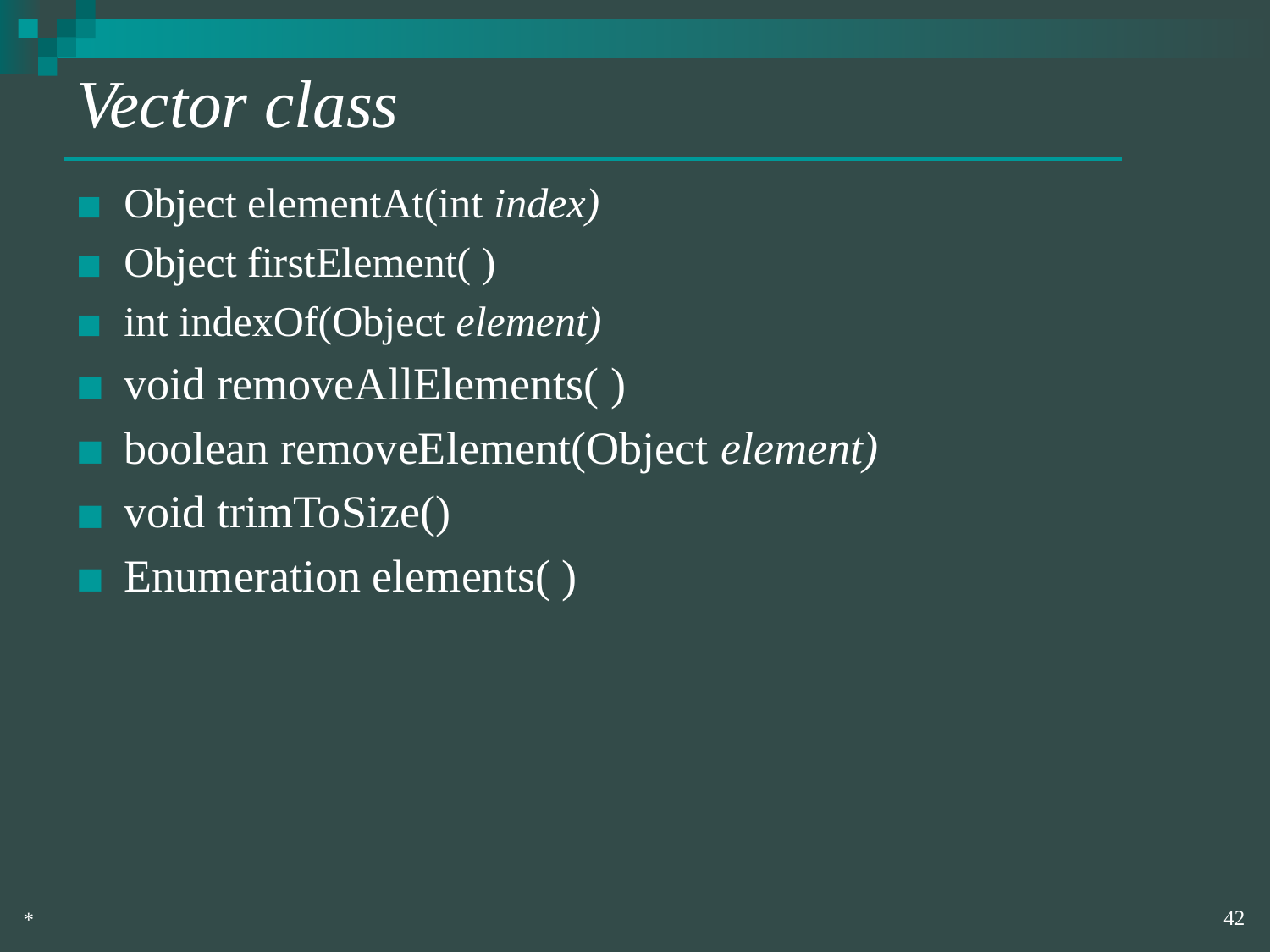

# Vector class
Object elementAt(int index)
Object firstElement( )
int indexOf(Object element)
void removeAllElements( )
boolean removeElement(Object element)
void trimToSize()
Enumeration elements( )

42